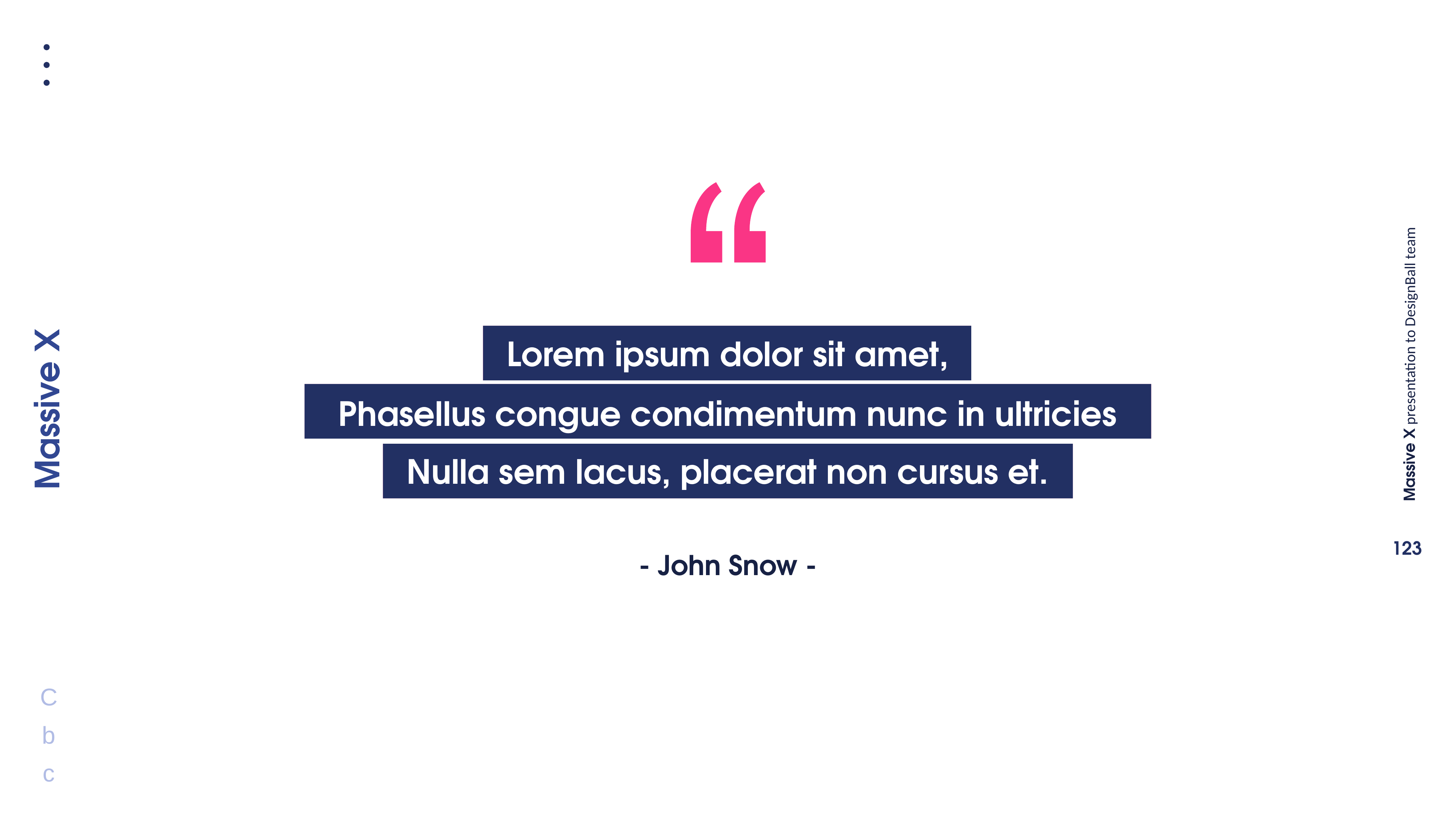

Lorem ipsum dolor sit amet,

Phasellus congue condimentum nunc in ultricies

Nulla sem lacus, placerat non cursus et.
- John Snow -